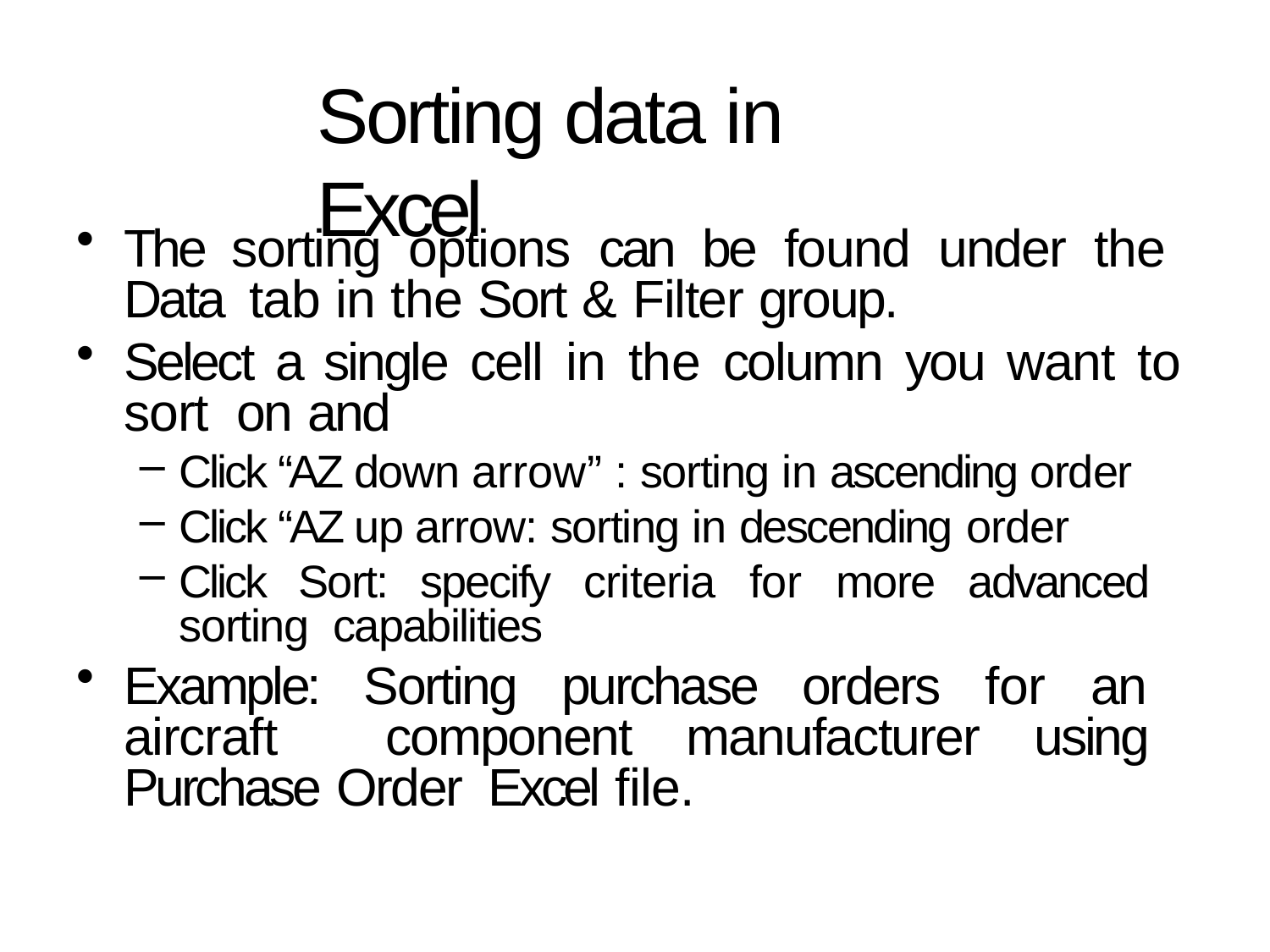

# Sorting data in Excel
The sorting options can be found under the Data  tab in the Sort & Filter group.
Select a single cell in the column you want to sort  on and
Click “AZ down arrow” : sorting in ascending order
Click “AZ up arrow: sorting in descending order
Click Sort: specify criteria for more advanced sorting  capabilities
Example: Sorting purchase orders for an aircraft  component manufacturer using Purchase Order  Excel file.